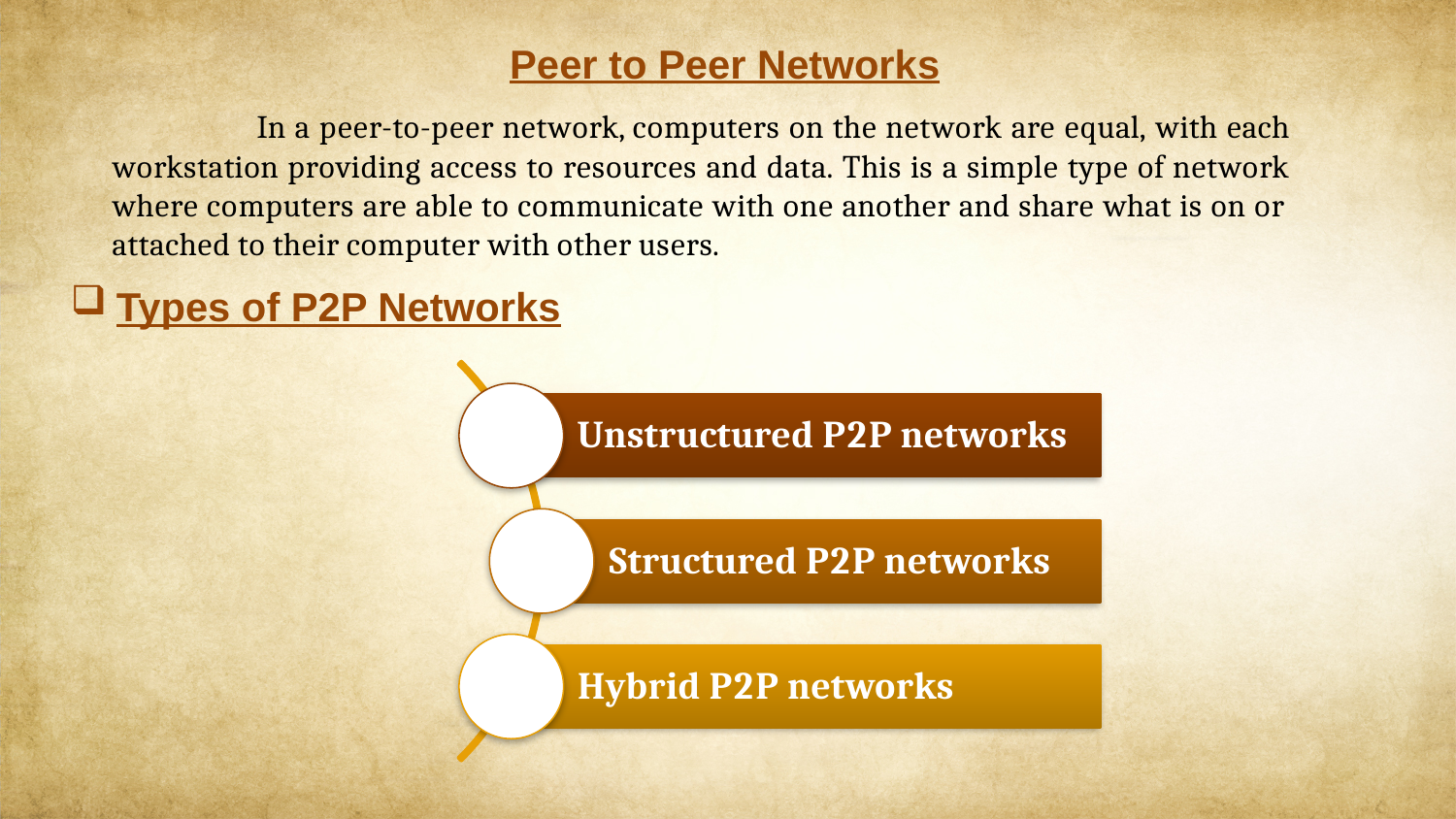

Peer to Peer Networks
	In a peer-to-peer network, computers on the network are equal, with each       workstation providing access to resources and data. This is a simple type of network       where computers are able to communicate with one another and share what is on or        attached to their computer with other users.
Types of P2P Networks
Unstructured P2P networks
Structured P2P networks
Hybrid P2P networks